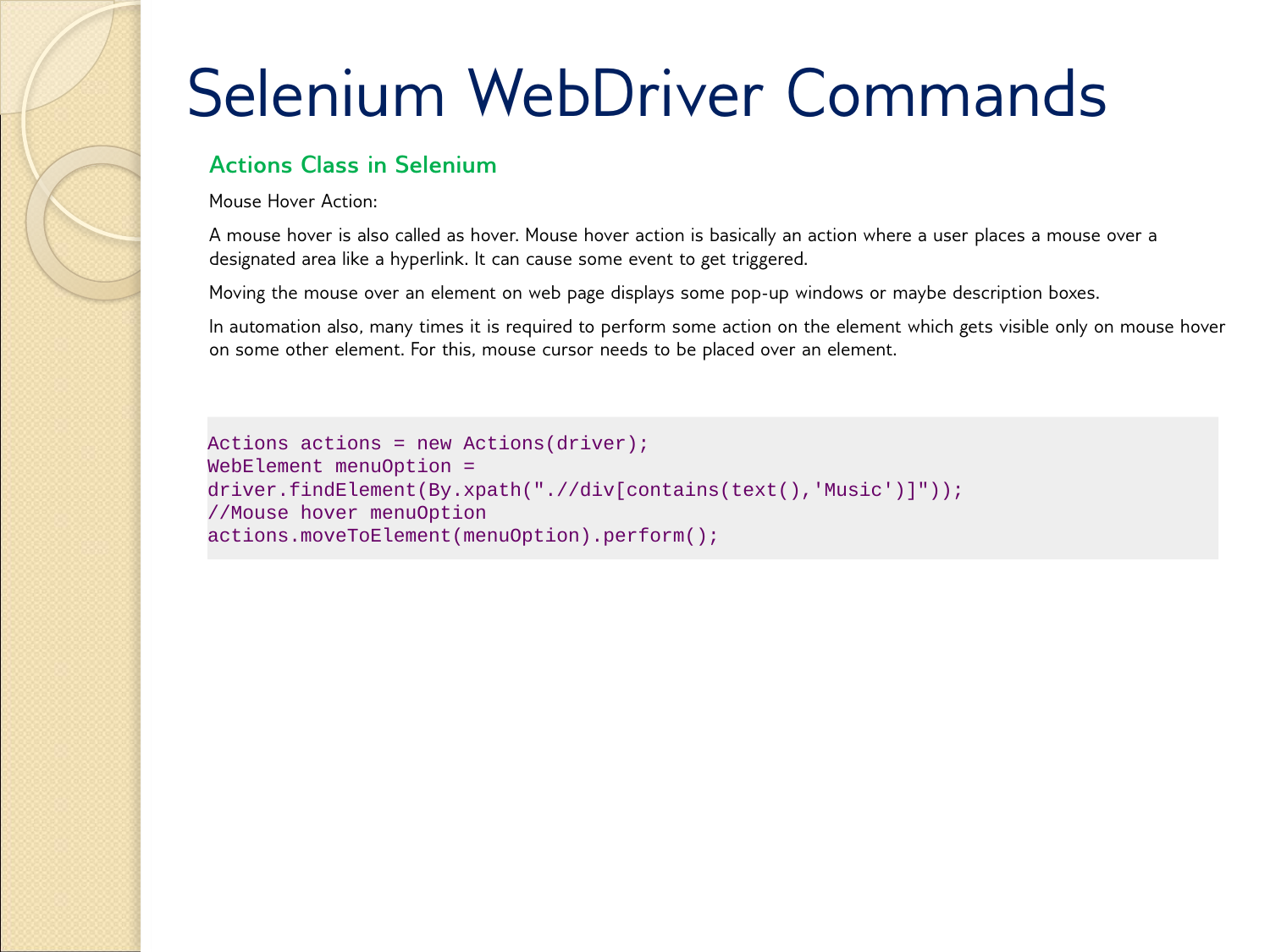

# Selenium WebDriver Commands
Actions Class in Selenium
Mouse Hover Action:
A mouse hover is also called as hover. Mouse hover action is basically an action where a user places a mouse over a designated area like a hyperlink. It can cause some event to get triggered.
Moving the mouse over an element on web page displays some pop-up windows or maybe description boxes.
In automation also, many times it is required to perform some action on the element which gets visible only on mouse hover on some other element. For this, mouse cursor needs to be placed over an element.
Actions actions = new Actions(driver);
WebElement menuOption = driver.findElement(By.xpath(".//div[contains(text(),'Music')]"));
//Mouse hover menuOption
actions.moveToElement(menuOption).perform();